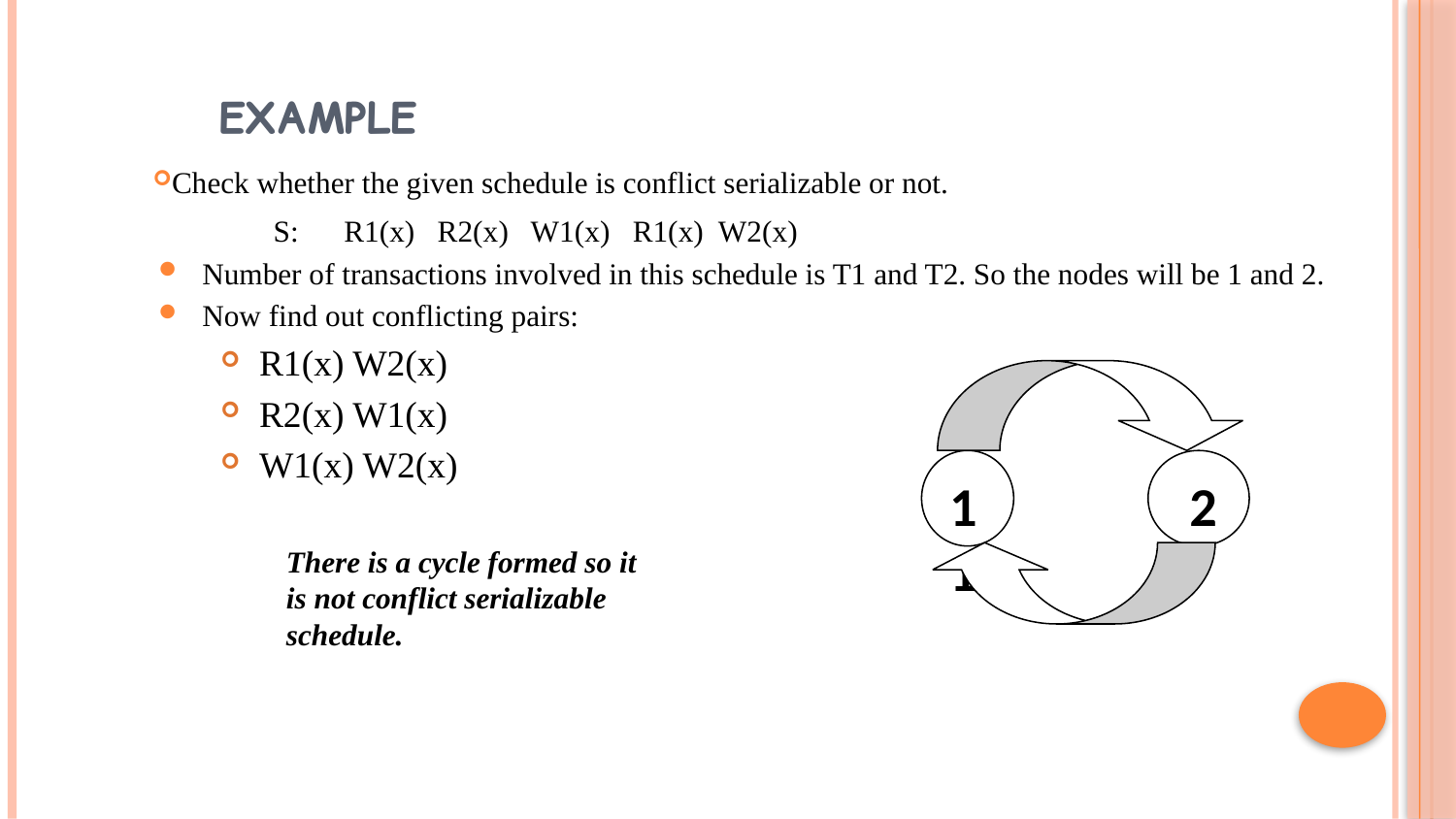

# Example
Check whether the given schedule is conflict serializable or not.
                S:      R1(x)   R2(x)   W1(x)   R1(x)  W2(x)
Number of transactions involved in this schedule is T1 and T2. So the nodes will be 1 and 2.
Now find out conflicting pairs:
 R1(x) W2(x)
 R2(x) W1(x)
 W1(x) W2(x)

11
 2
There is a cycle formed so it is not conflict serializable schedule.